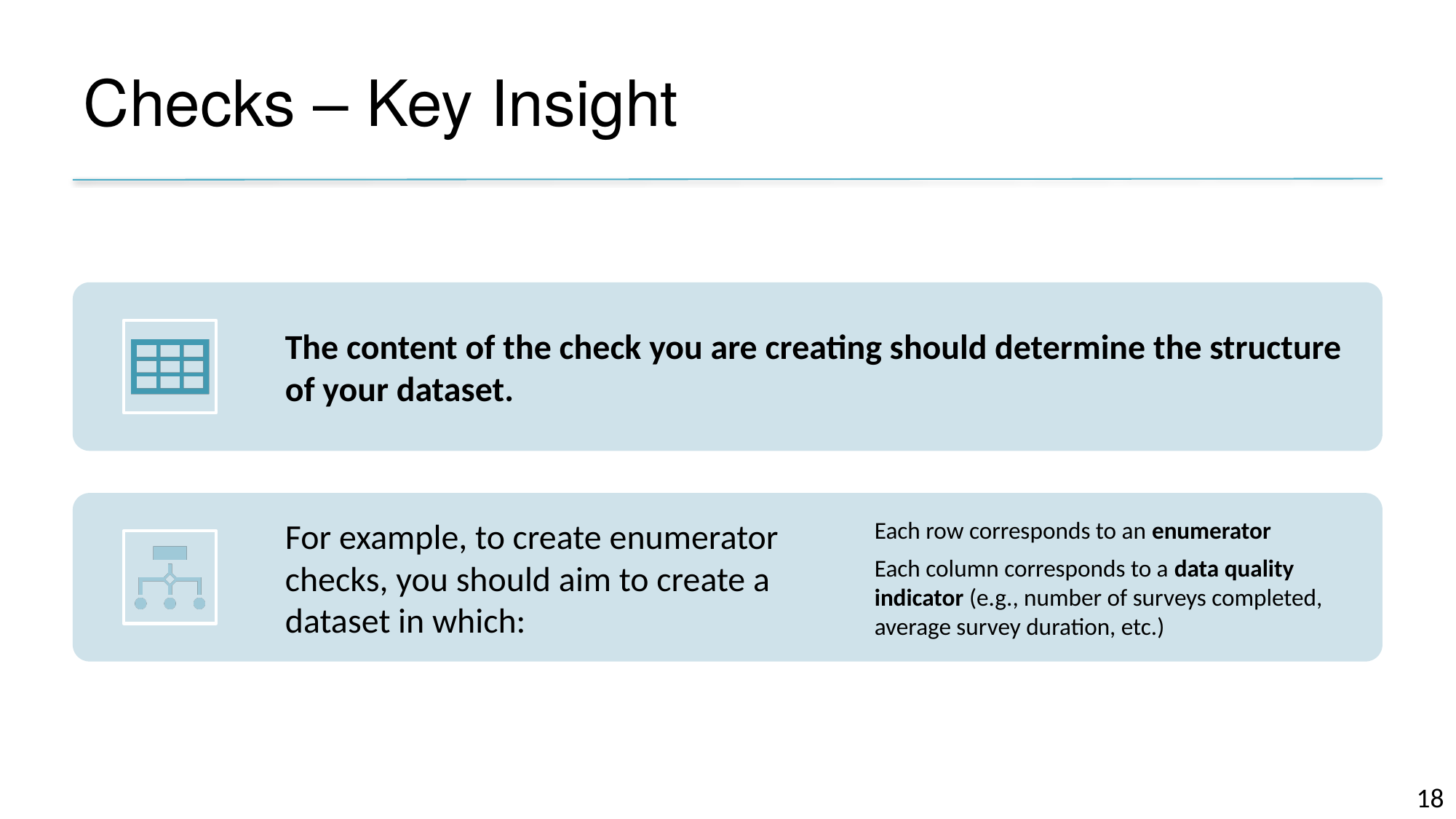

# Checks – Key Insight
The content of the check you are creating should determine the structure of your dataset.
For example, to create enumerator checks, you should aim to create a dataset in which:
Each row corresponds to an enumerator
Each column corresponds to a data quality indicator (e.g., number of surveys completed, average survey duration, etc.)
18